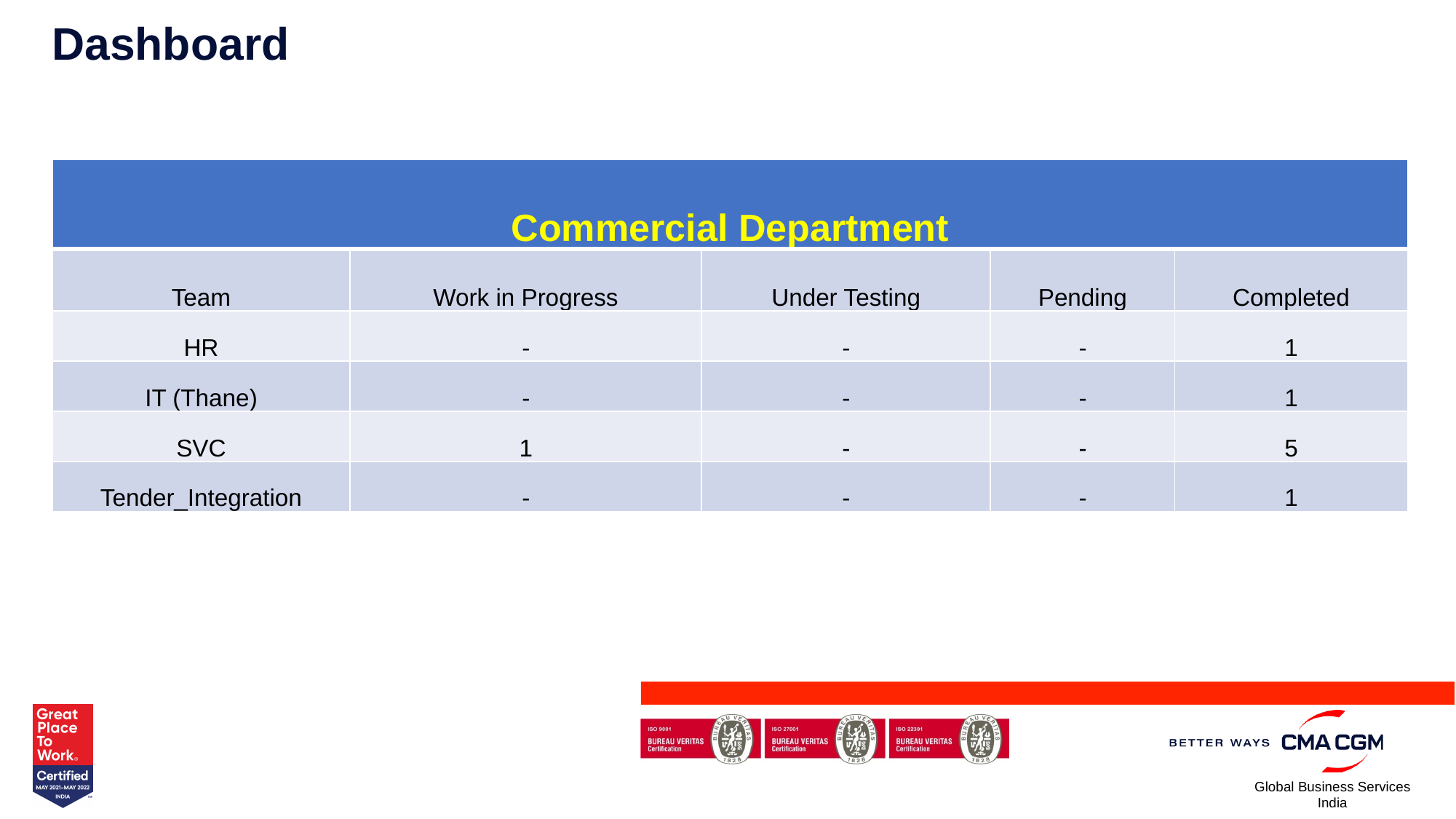

Dashboard
| Commercial Department |  |  |  |  |
| --- | --- | --- | --- | --- |
| Team | Work in Progress | Under Testing | Pending | Completed |
| HR | - | - | - | 1 |
| IT (Thane) | - | - | - | 1 |
| SVC | 1 | - | - | 5 |
| Tender\_Integration | - | - | - | 1 |